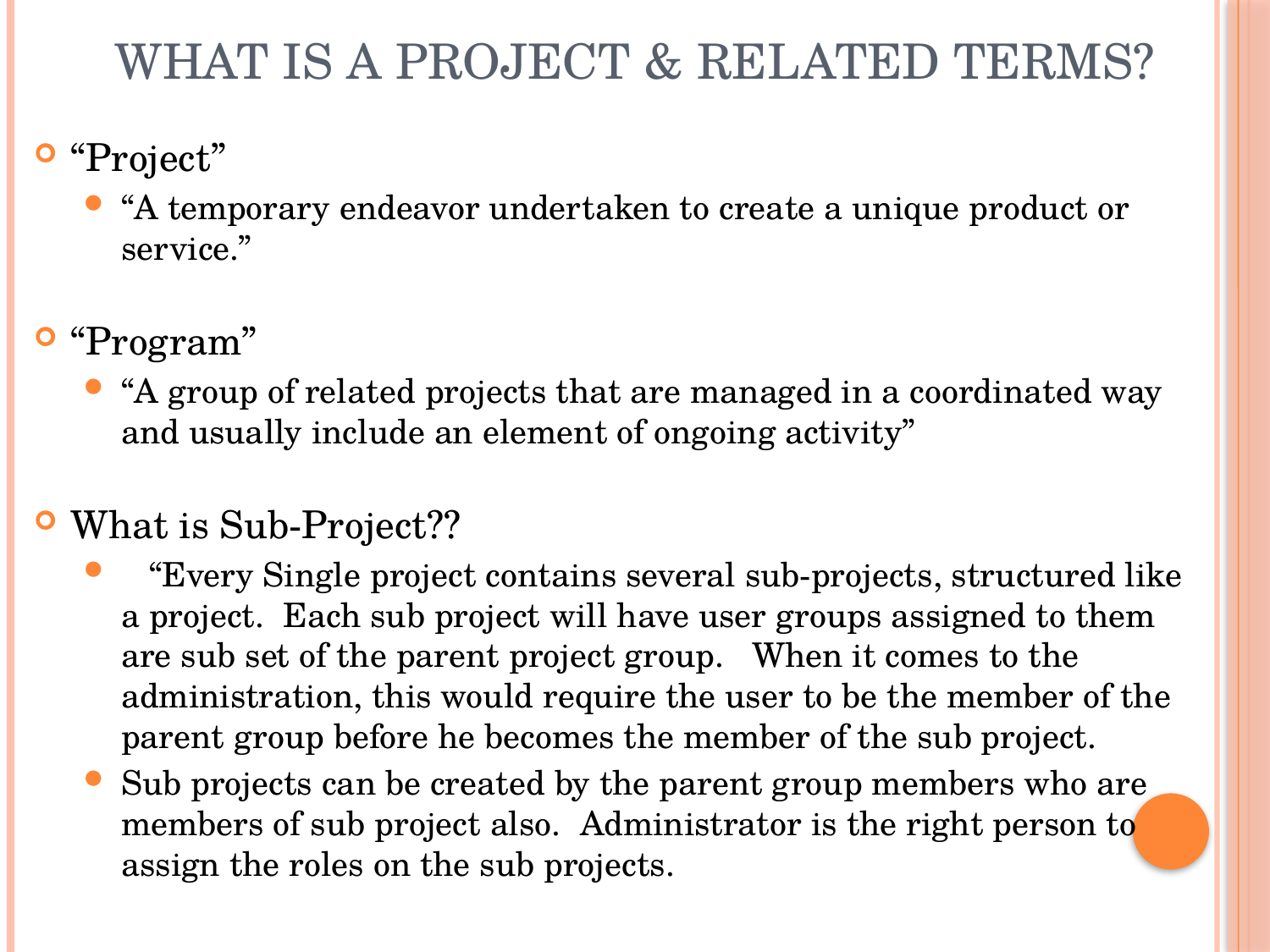

What is a Project & related terms?
“Project”
“A temporary endeavor undertaken to create a unique product or service.”
“Program”
“A group of related projects that are managed in a coordinated way and usually include an element of ongoing activity”
What is Sub-Project??
   “Every Single project contains several sub-projects, structured like a project.  Each sub project will have user groups assigned to them are sub set of the parent project group.   When it comes to the administration, this would require the user to be the member of the parent group before he becomes the member of the sub project.
Sub projects can be created by the parent group members who are members of sub project also.  Administrator is the right person to assign the roles on the sub projects.